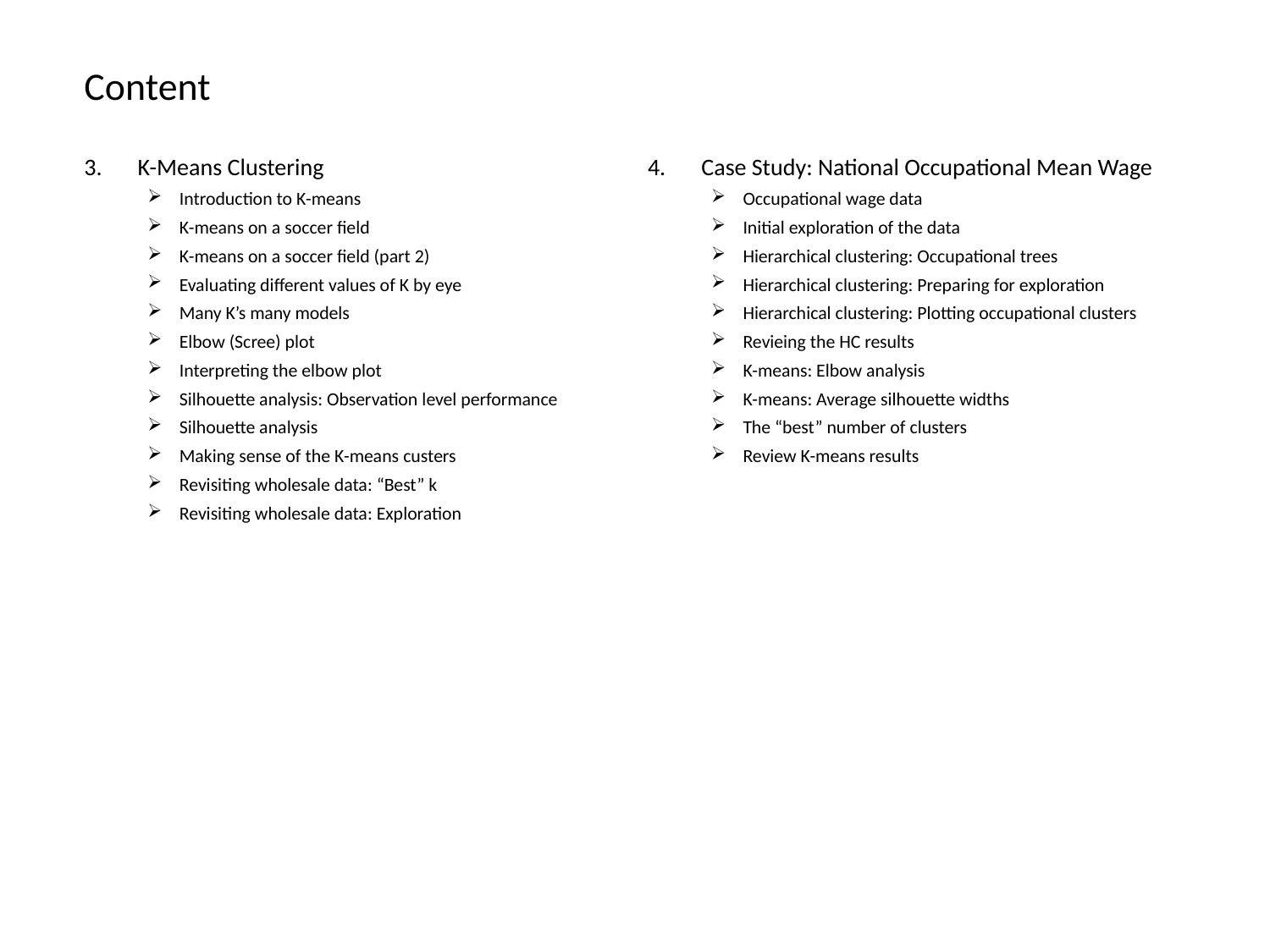

# Content
K-Means Clustering
Introduction to K-means
K-means on a soccer field
K-means on a soccer field (part 2)
Evaluating different values of K by eye
Many K’s many models
Elbow (Scree) plot
Interpreting the elbow plot
Silhouette analysis: Observation level performance
Silhouette analysis
Making sense of the K-means custers
Revisiting wholesale data: “Best” k
Revisiting wholesale data: Exploration
Case Study: National Occupational Mean Wage
Occupational wage data
Initial exploration of the data
Hierarchical clustering: Occupational trees
Hierarchical clustering: Preparing for exploration
Hierarchical clustering: Plotting occupational clusters
Revieing the HC results
K-means: Elbow analysis
K-means: Average silhouette widths
The “best” number of clusters
Review K-means results